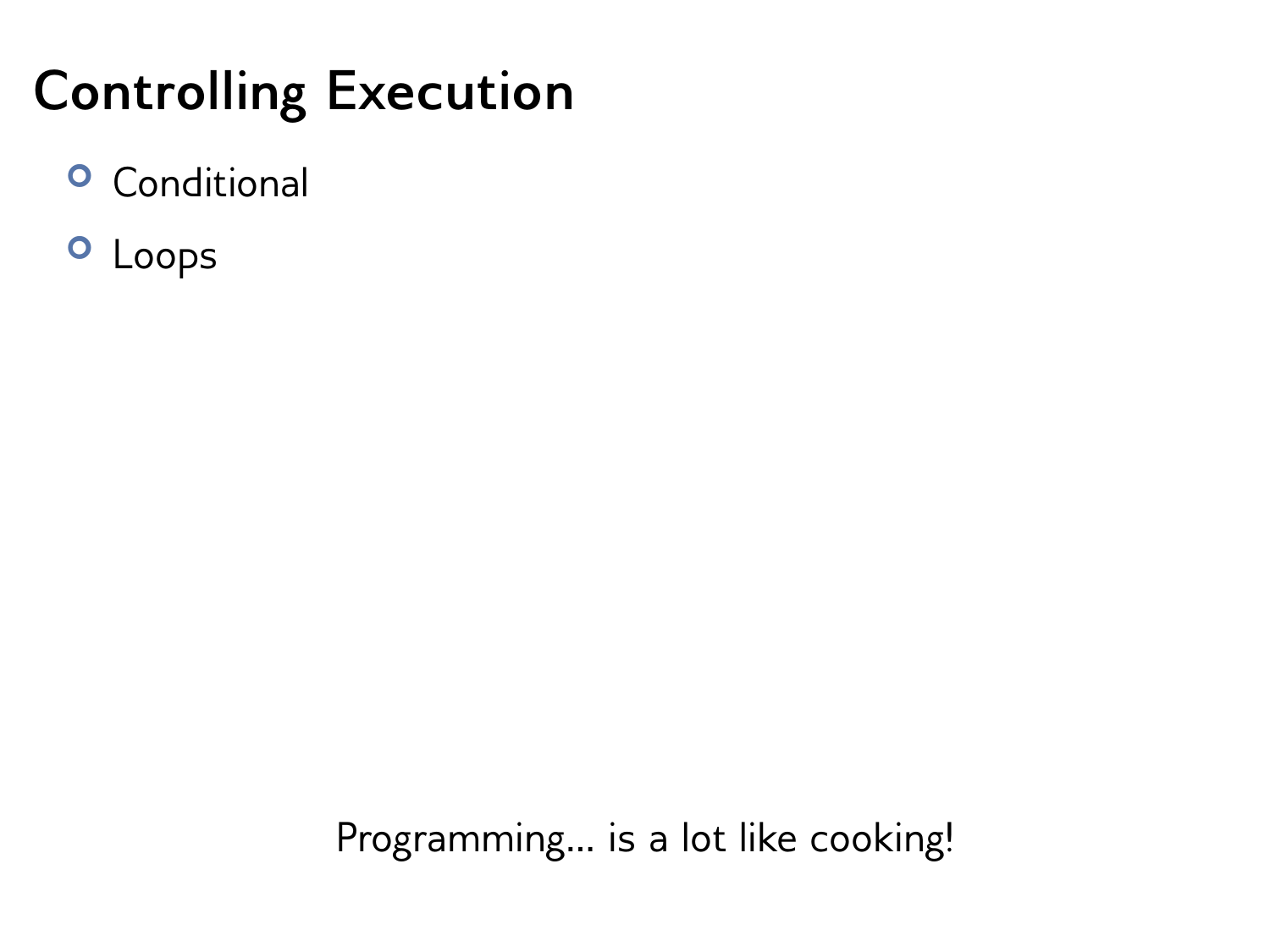

# Controlling Execution
Conditional
Loops
Programming… is a lot like cooking!